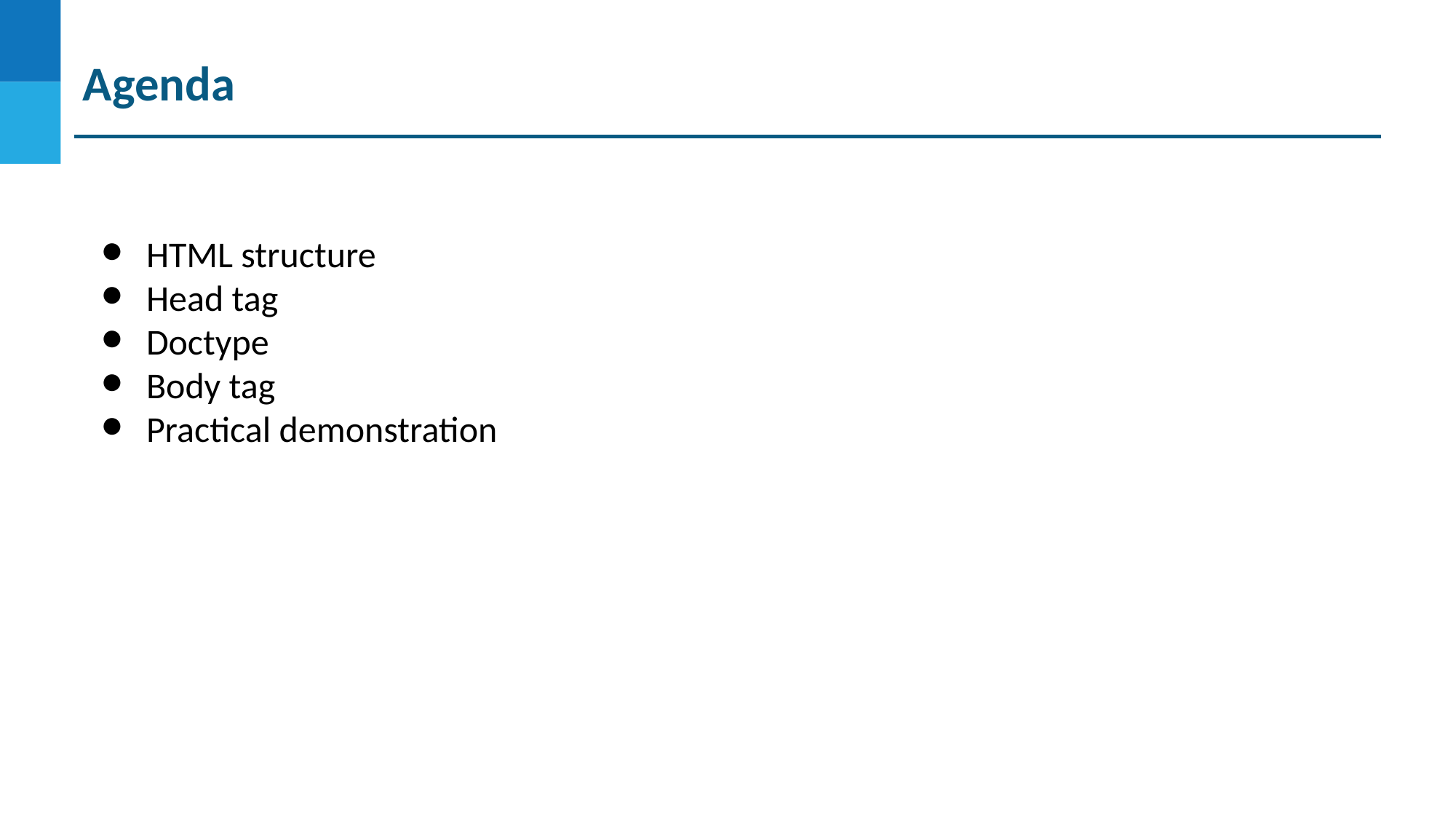

Agenda
HTML structure
Head tag
Doctype
Body tag
Practical demonstration